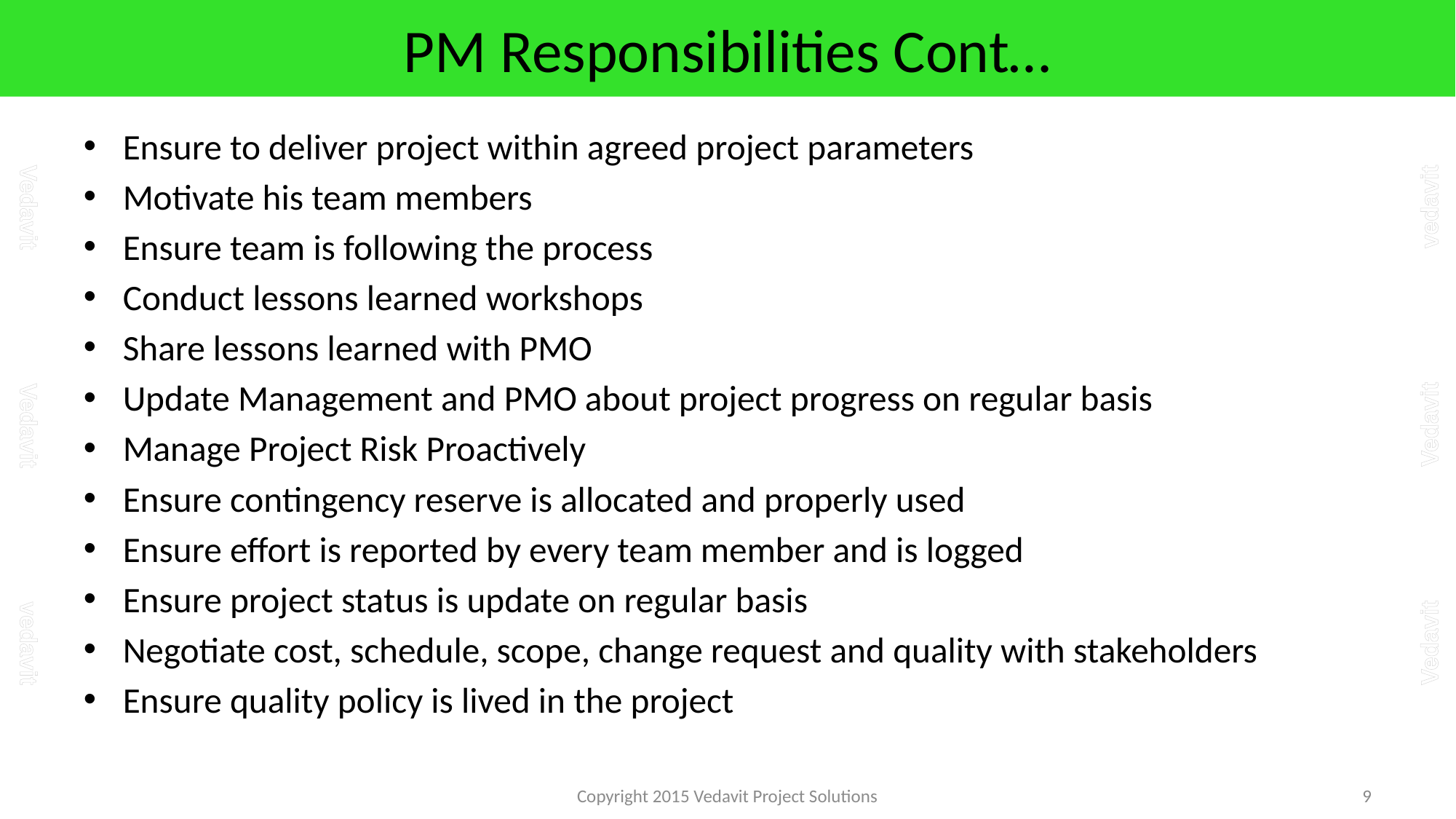

# PM Responsibilities Cont…
Ensure to deliver project within agreed project parameters
Motivate his team members
Ensure team is following the process
Conduct lessons learned workshops
Share lessons learned with PMO
Update Management and PMO about project progress on regular basis
Manage Project Risk Proactively
Ensure contingency reserve is allocated and properly used
Ensure effort is reported by every team member and is logged
Ensure project status is update on regular basis
Negotiate cost, schedule, scope, change request and quality with stakeholders
Ensure quality policy is lived in the project

Copyright 2015 Vedavit Project Solutions
9